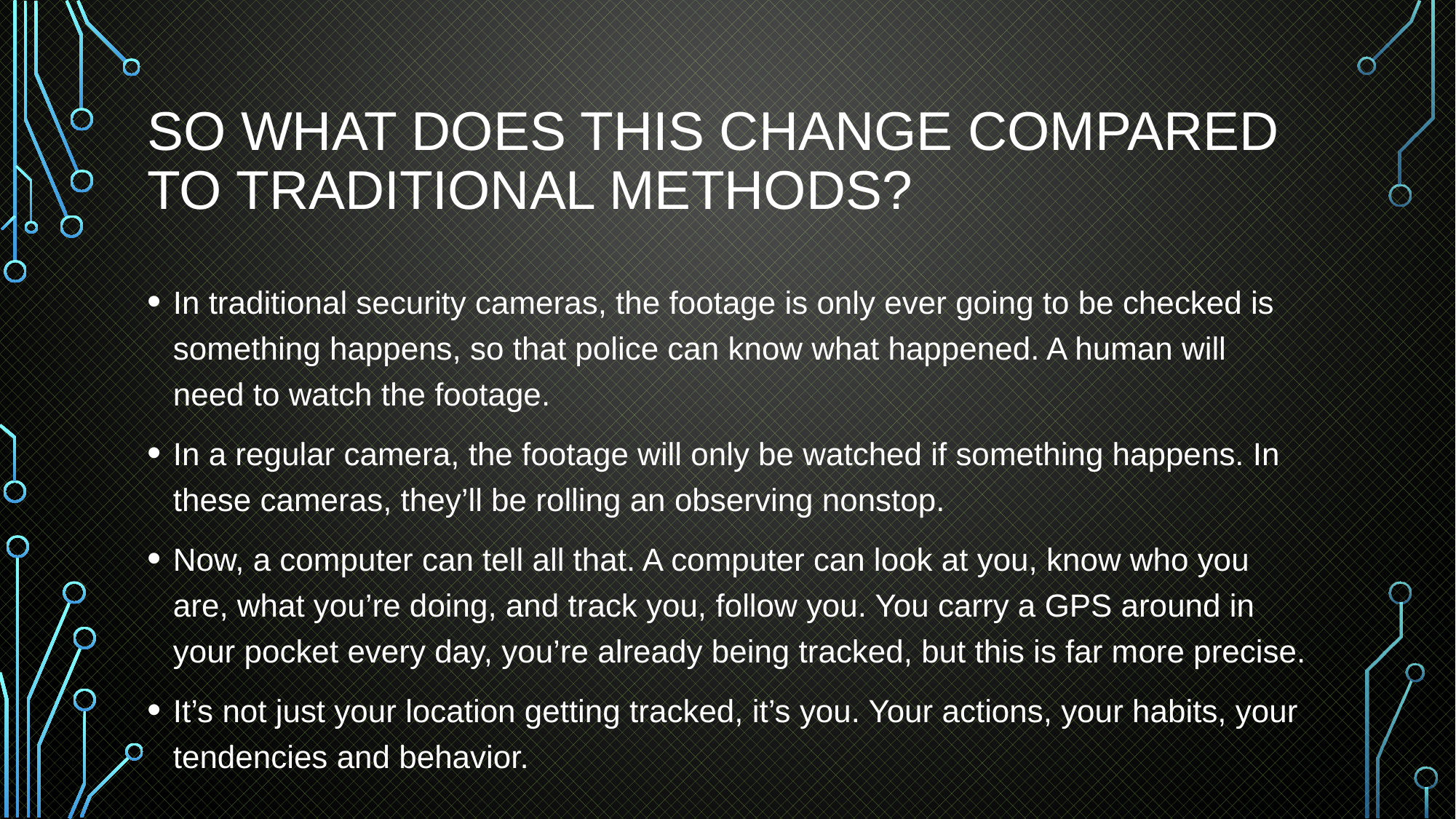

# So What does this change compared to traditional methods?
In traditional security cameras, the footage is only ever going to be checked is something happens, so that police can know what happened. A human will need to watch the footage.
In a regular camera, the footage will only be watched if something happens. In these cameras, they’ll be rolling an observing nonstop.
Now, a computer can tell all that. A computer can look at you, know who you are, what you’re doing, and track you, follow you. You carry a GPS around in your pocket every day, you’re already being tracked, but this is far more precise.
It’s not just your location getting tracked, it’s you. Your actions, your habits, your tendencies and behavior.